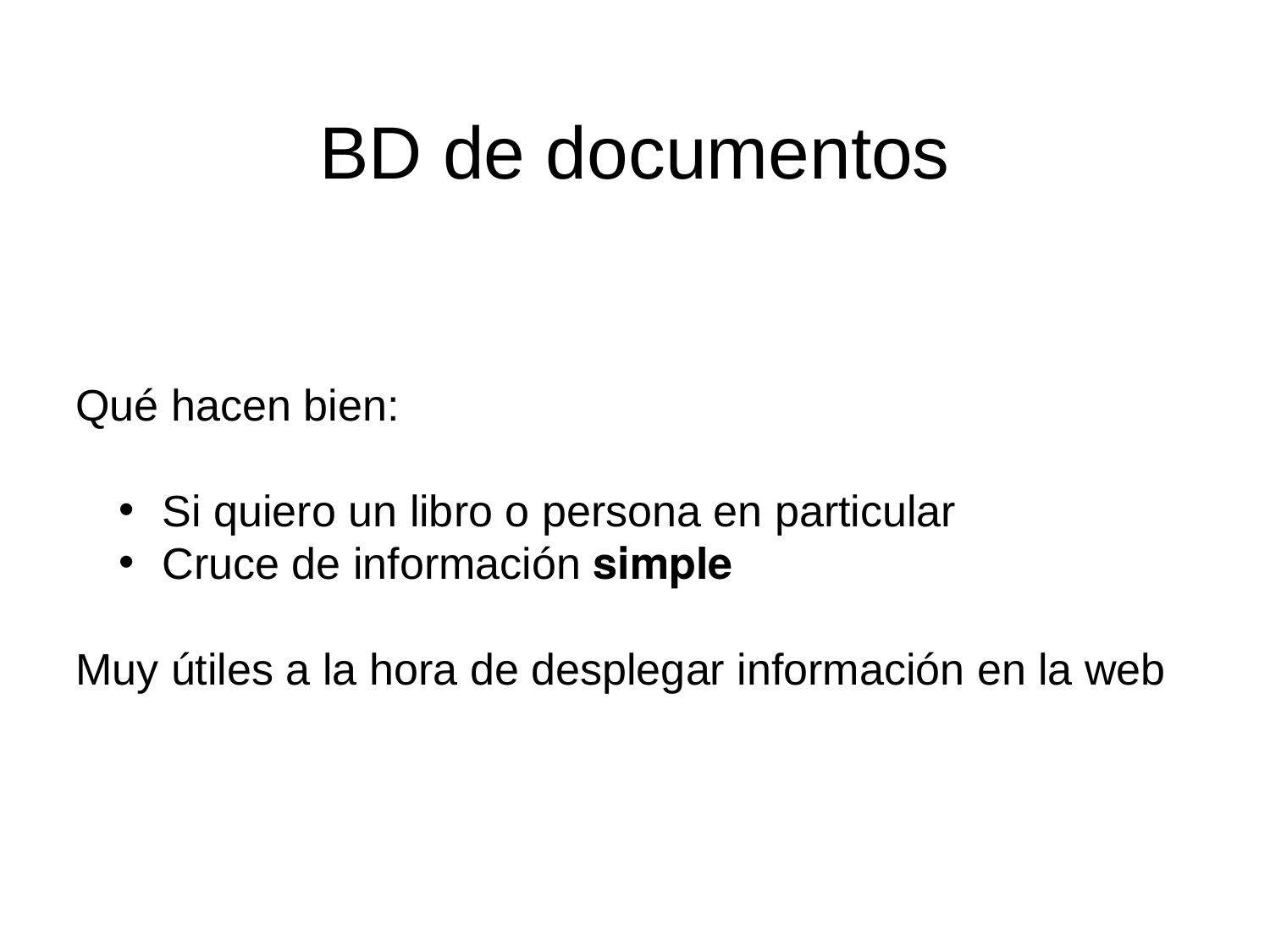

BD de documentos
Qué hacen bien:

Si quiero un libro o persona en particular
Cruce de información simple

Muy útiles a la hora de desplegar información en la web